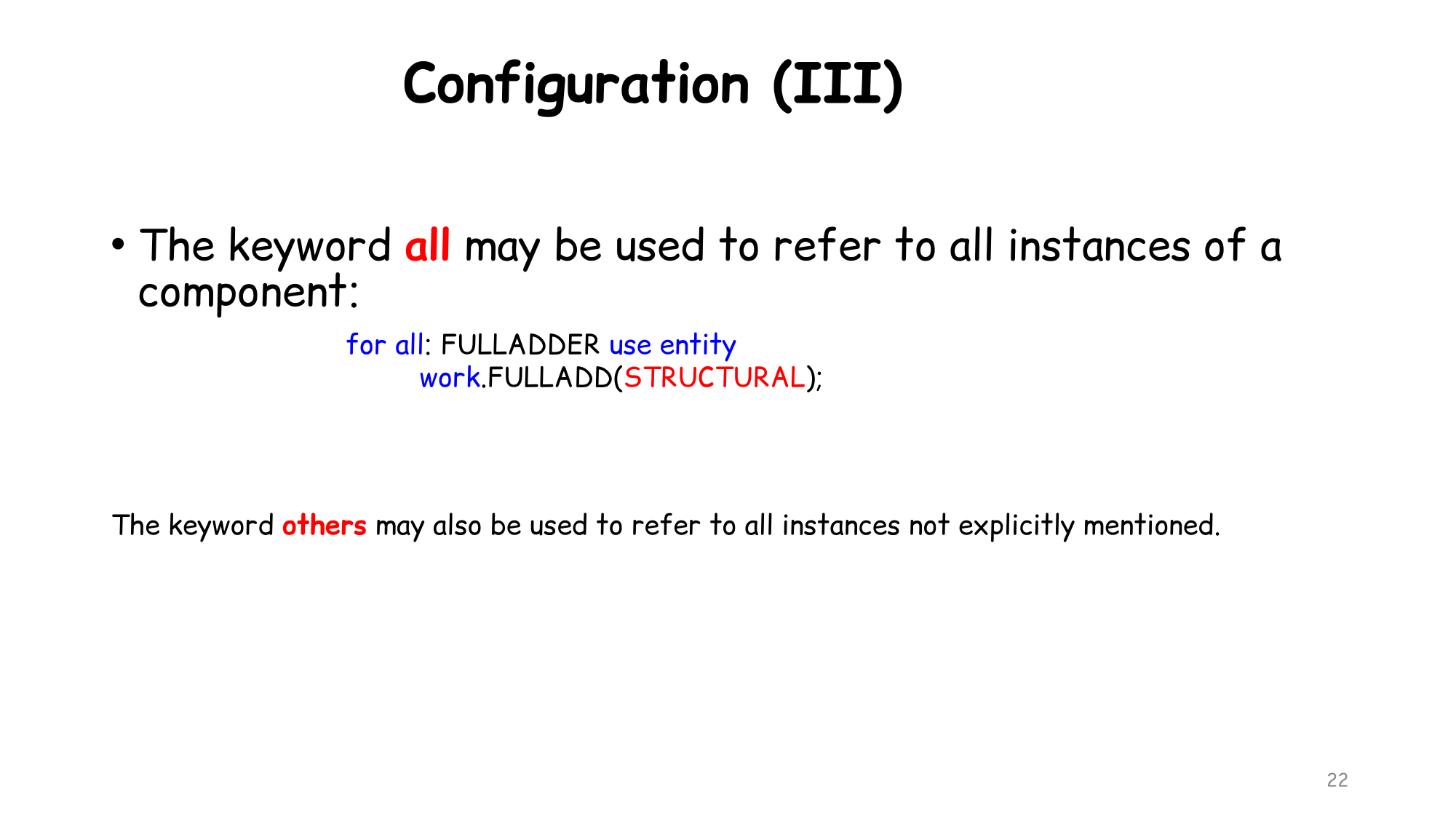

# Configuration (III)
The keyword all may be used to refer to all instances of a component:
for all: FULLADDER use entity
         work.FULLADD(STRUCTURAL);
The keyword others may also be used to refer to all instances not explicitly mentioned.
22